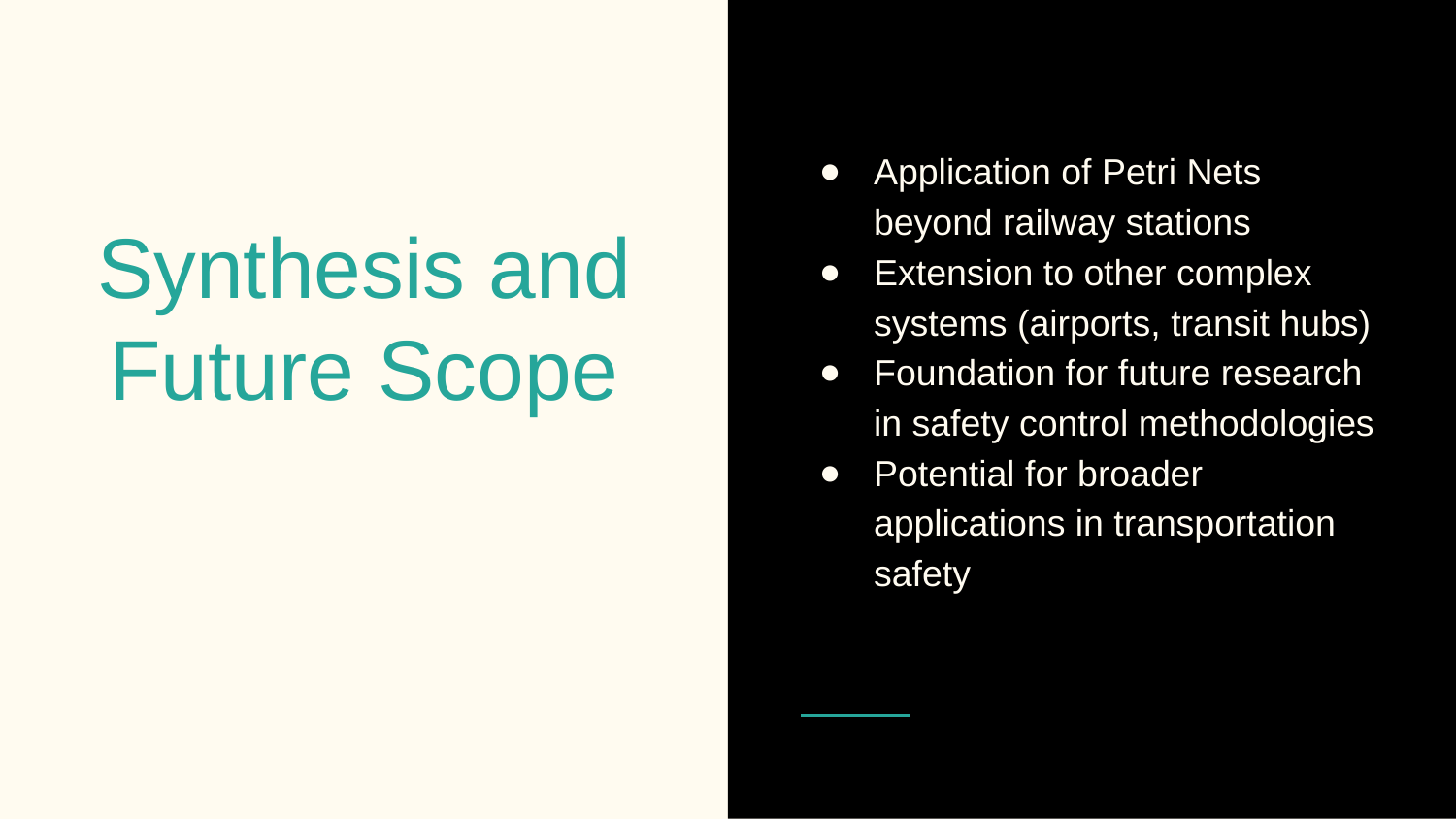

Application of Petri Nets beyond railway stations
Extension to other complex systems (airports, transit hubs)
Foundation for future research in safety control methodologies
Potential for broader applications in transportation safety

# Synthesis and Future Scope